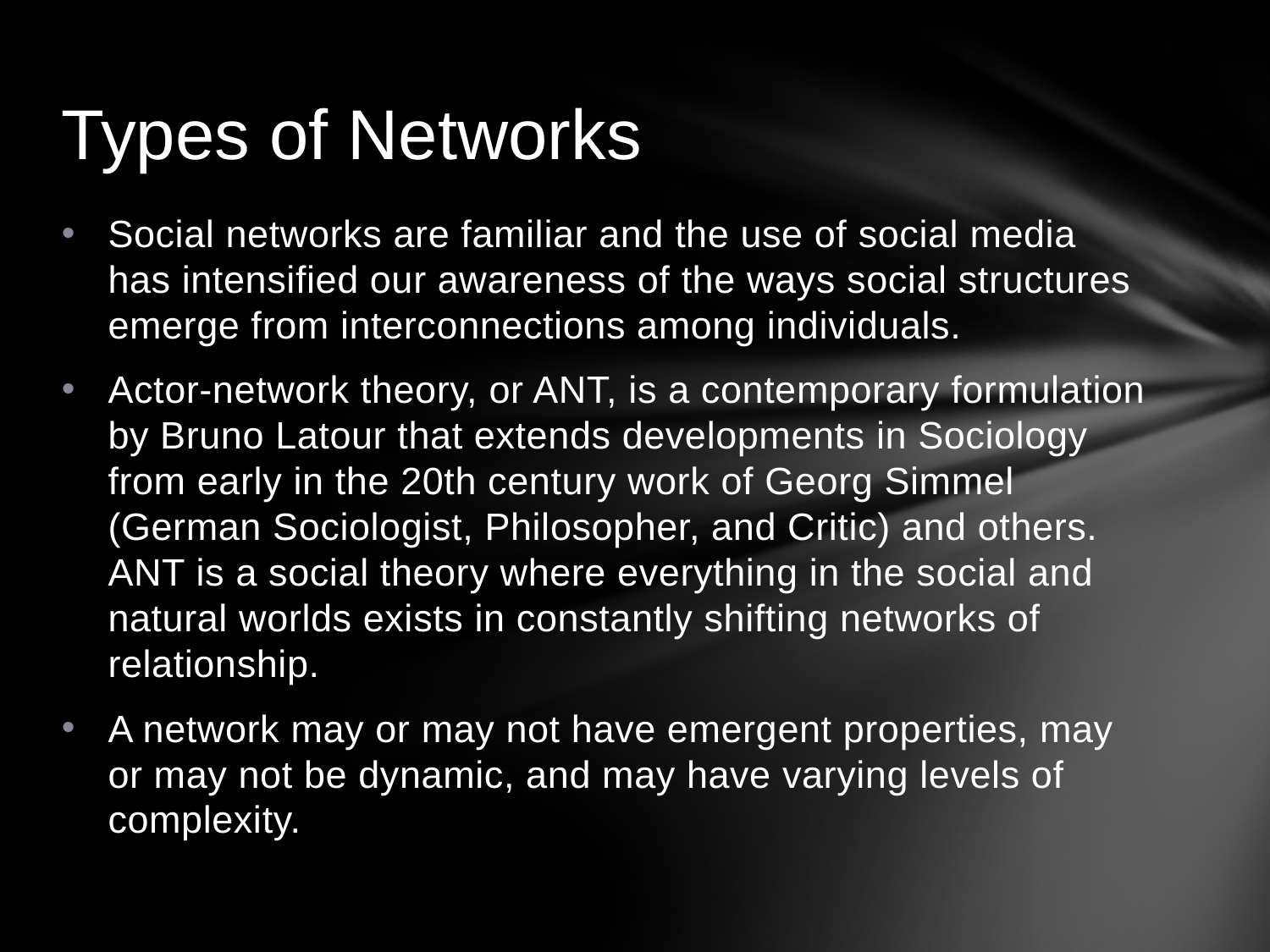

# Types of Networks
Social networks are familiar and the use of social media has intensified our awareness of the ways social structures emerge from interconnections among individuals.
Actor-network theory, or ANT, is a contemporary formulation by Bruno Latour that extends developments in Sociology from early in the 20th century work of Georg Simmel (German Sociologist, Philosopher, and Critic) and others.  ANT is a social theory where everything in the social and natural worlds exists in constantly shifting networks of relationship.
A network may or may not have emergent properties, may or may not be dynamic, and may have varying levels of complexity.